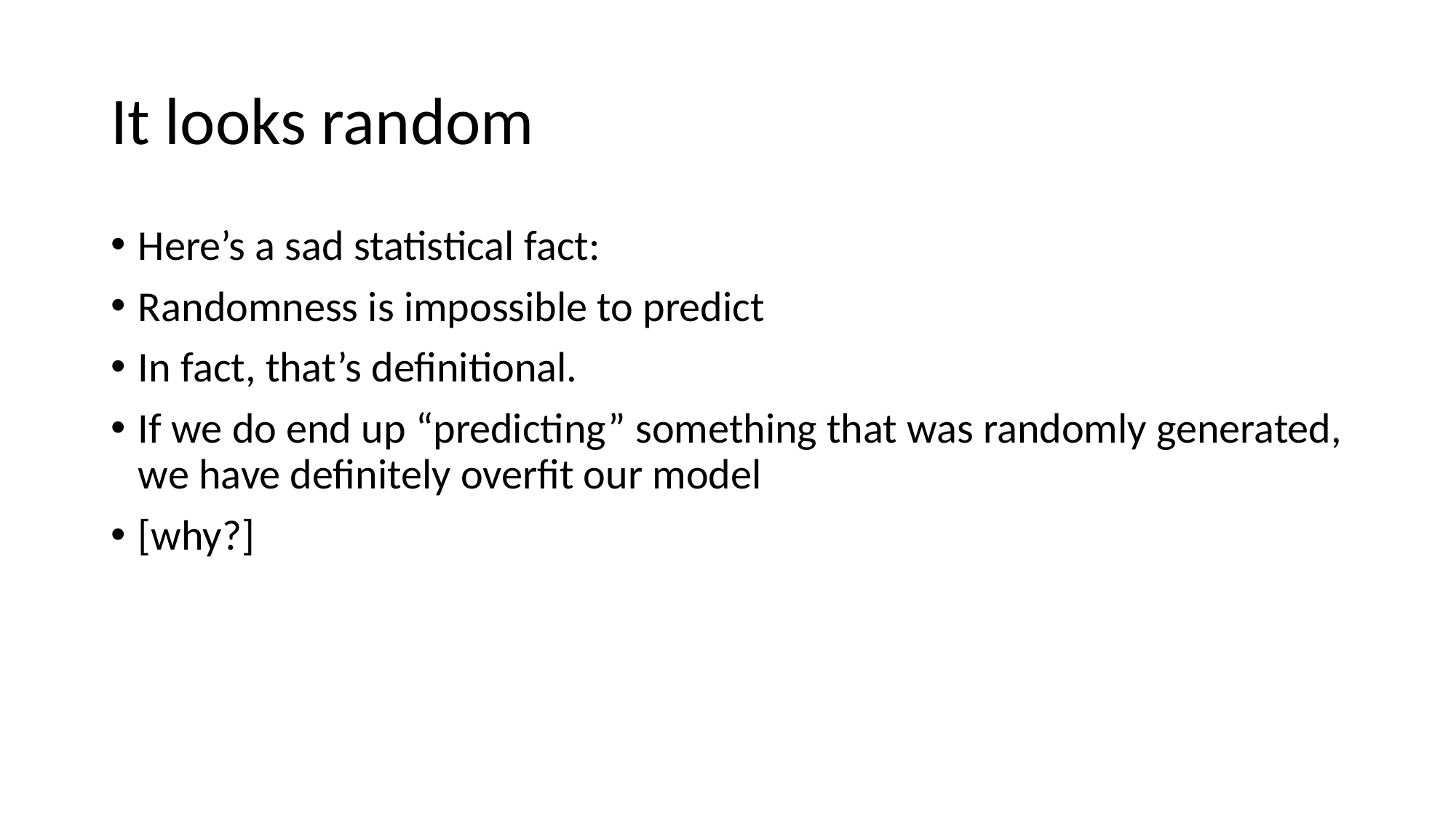

# It looks random
Here’s a sad statistical fact:
Randomness is impossible to predict
In fact, that’s definitional.
If we do end up “predicting” something that was randomly generated, we have definitely overfit our model
[why?]